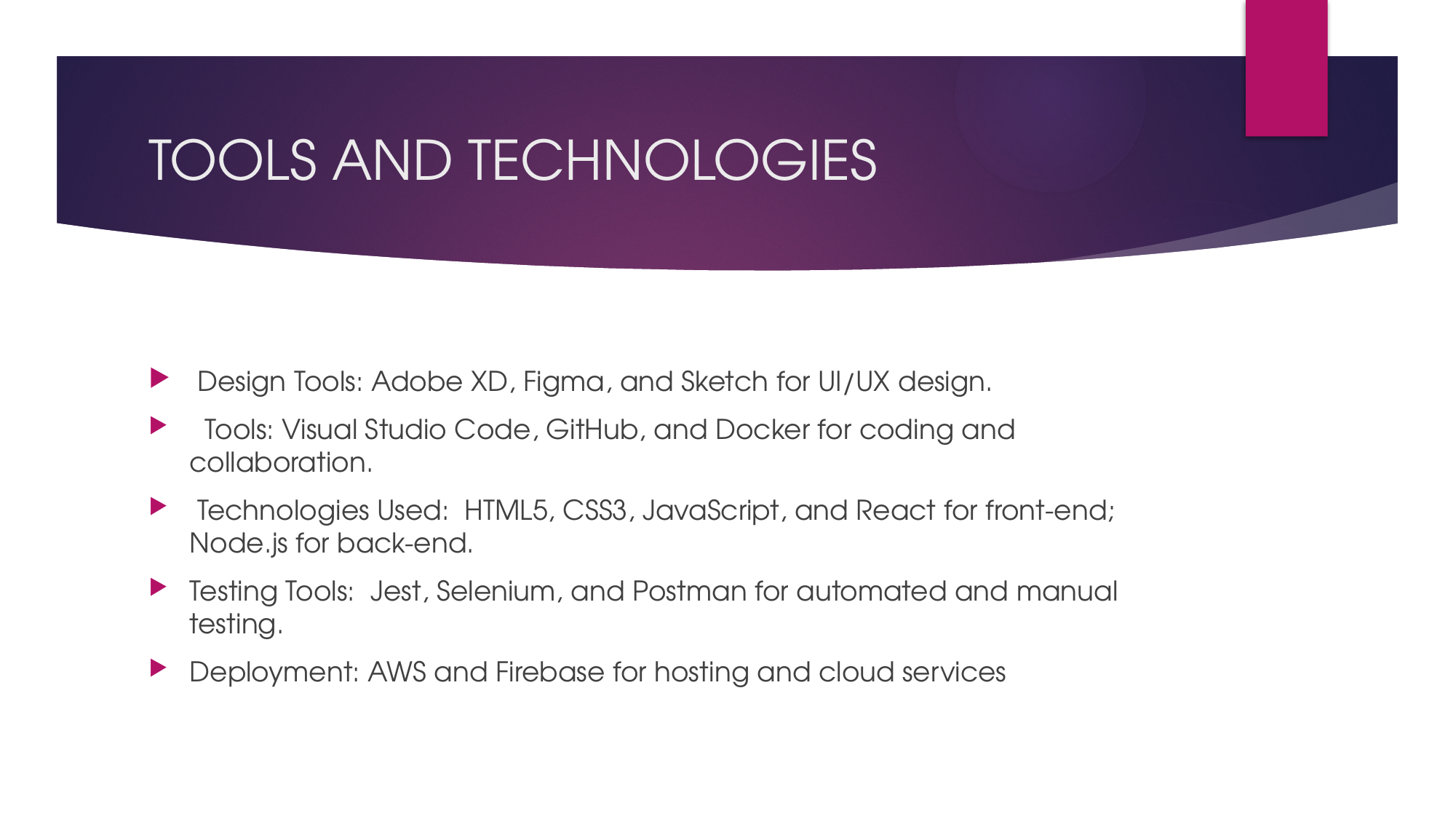

# TOOLS AND TECHNOLOGIES

 Design Tools: Adobe XD, Figma, and Sketch for UI/UX design.
  Tools: Visual Studio Code, GitHub, and Docker for coding and collaboration.
 Technologies Used:  HTML5, CSS3, JavaScript, and React for front-end; Node.js for back-end.
Testing Tools:  Jest, Selenium, and Postman for automated and manual testing.
Deployment: AWS and Firebase for hosting and cloud services